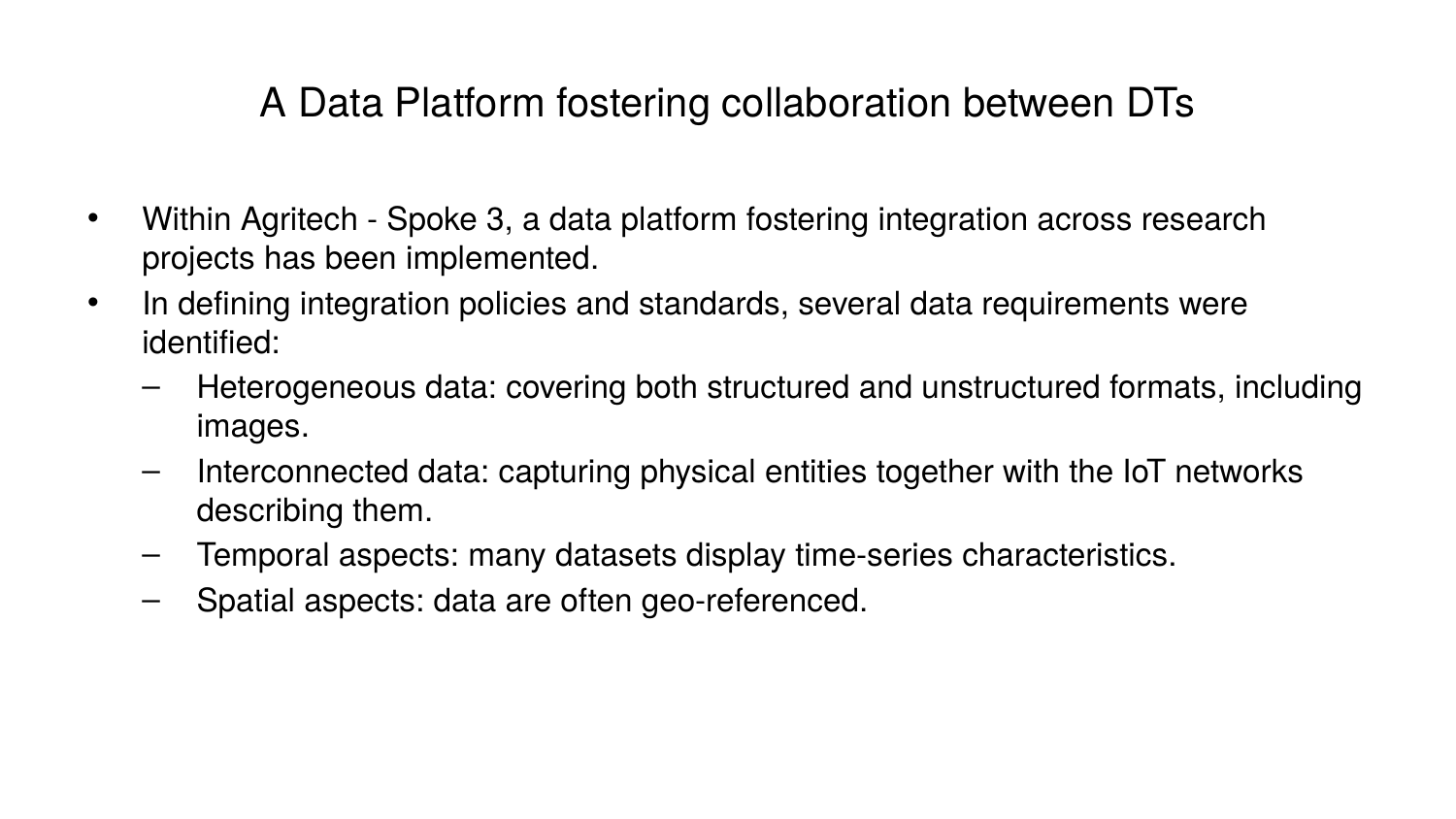

# A Data Platform fostering collaboration between DTs
Within Agritech - Spoke 3, a data platform fostering integration across research projects has been implemented.
In defining integration policies and standards, several data requirements were identified:
Heterogeneous data: covering both structured and unstructured formats, including images.
Interconnected data: capturing physical entities together with the IoT networks describing them.
Temporal aspects: many datasets display time-series characteristics.
Spatial aspects: data are often geo-referenced.